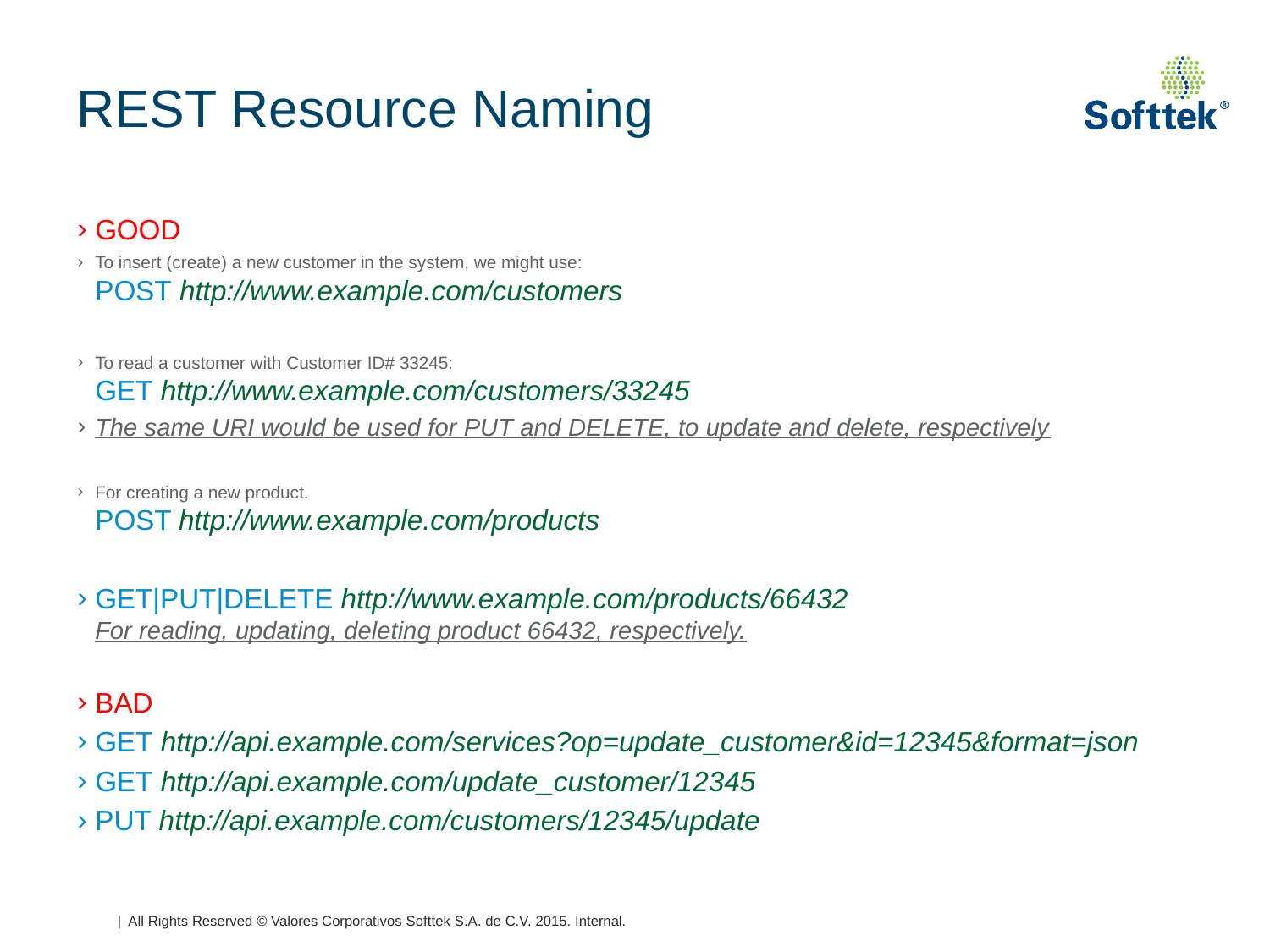

# REST Resource Naming

GOOD
To insert (create) a new customer in the system, we might use:
POST http://www.example.com/customers

To read a customer with Customer ID# 33245:
GET http://www.example.com/customers/33245
The same URI would be used for PUT and DELETE, to update and delete, respectively

For creating a new product.
POST http://www.example.com/products

GET|PUT|DELETE http://www.example.com/products/66432
For reading, updating, deleting product 66432, respectively.

BAD
GET http://api.example.com/services?op=update_customer&id=12345&format=json
GET http://api.example.com/update_customer/12345
PUT http://api.example.com/customers/12345/update